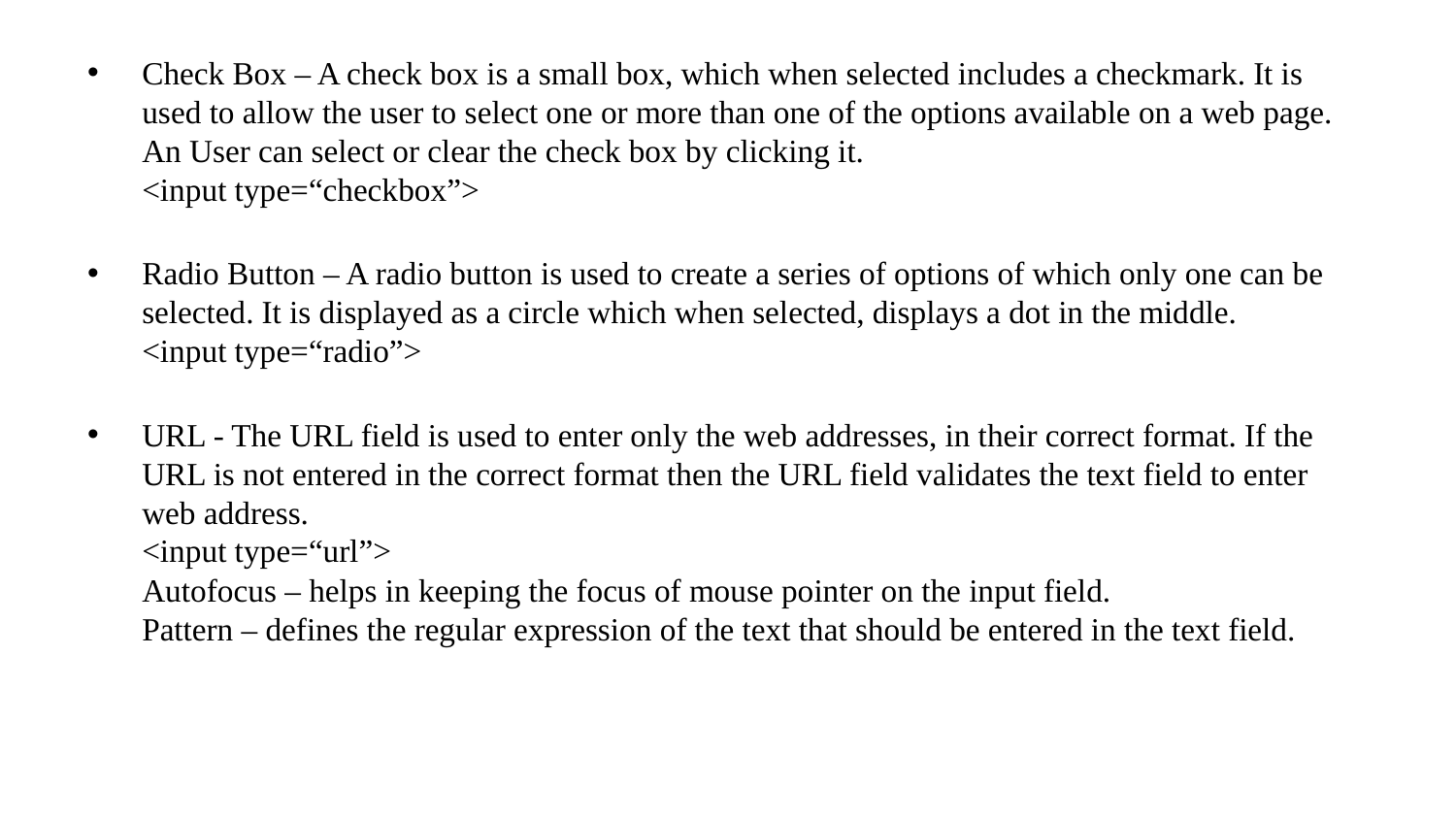

Check Box – A check box is a small box, which when selected includes a checkmark. It is used to allow the user to select one or more than one of the options available on a web page. An User can select or clear the check box by clicking it.
<input type=“checkbox”>
Radio Button – A radio button is used to create a series of options of which only one can be selected. It is displayed as a circle which when selected, displays a dot in the middle.
<input type=“radio”>
URL - The URL field is used to enter only the web addresses, in their correct format. If the URL is not entered in the correct format then the URL field validates the text field to enter web address.
<input type=“url”>
Autofocus – helps in keeping the focus of mouse pointer on the input field.
Pattern – defines the regular expression of the text that should be entered in the text field.